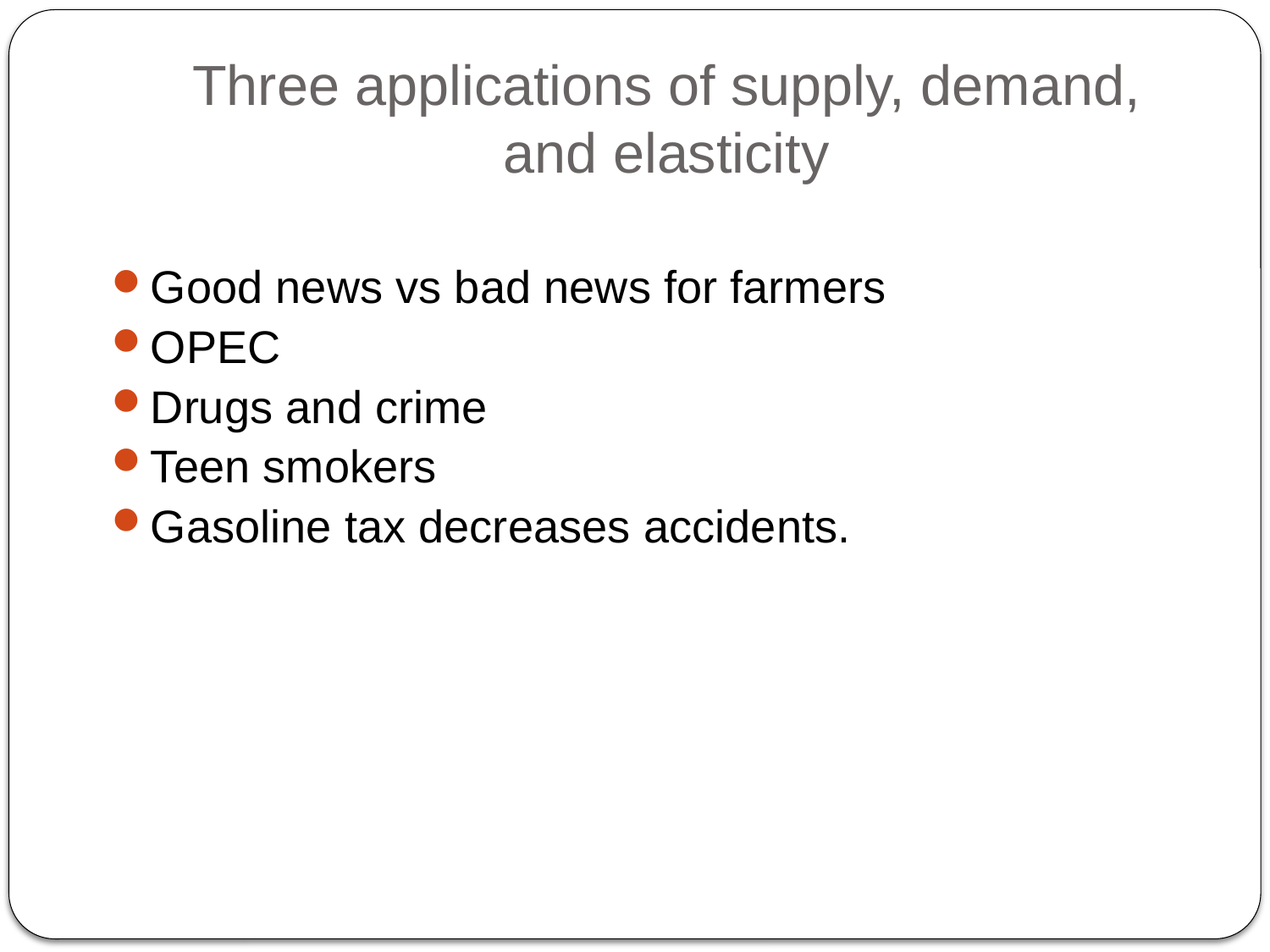

# Three applications of supply, demand, and elasticity
Good news vs bad news for farmers
OPEC
Drugs and crime
Teen smokers
Gasoline tax decreases accidents.